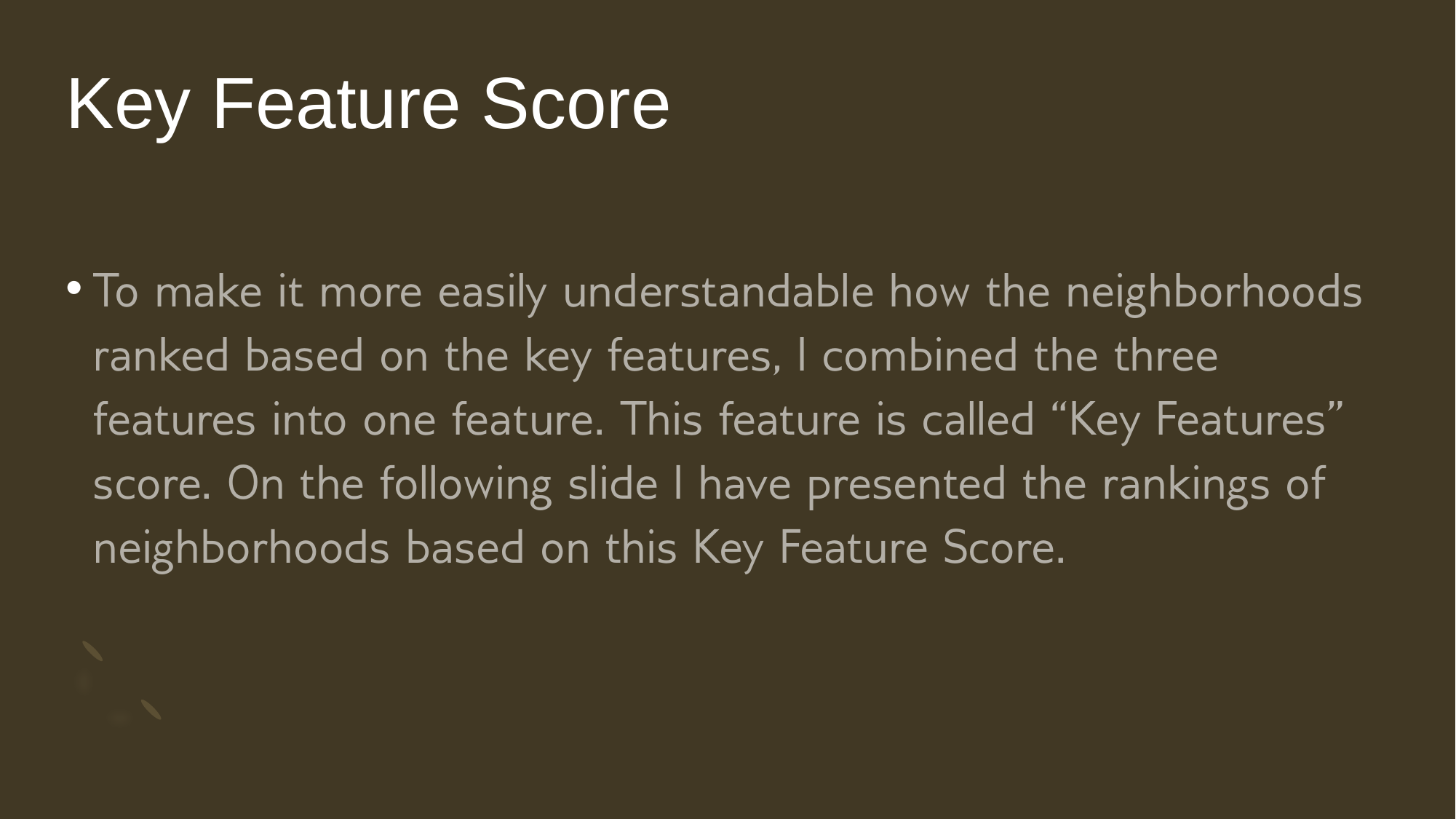

# Key Feature Score
To make it more easily understandable how the neighborhoods ranked based on the key features, I combined the three features into one feature. This feature is called “Key Features” score. On the following slide I have presented the rankings of neighborhoods based on this Key Feature Score.